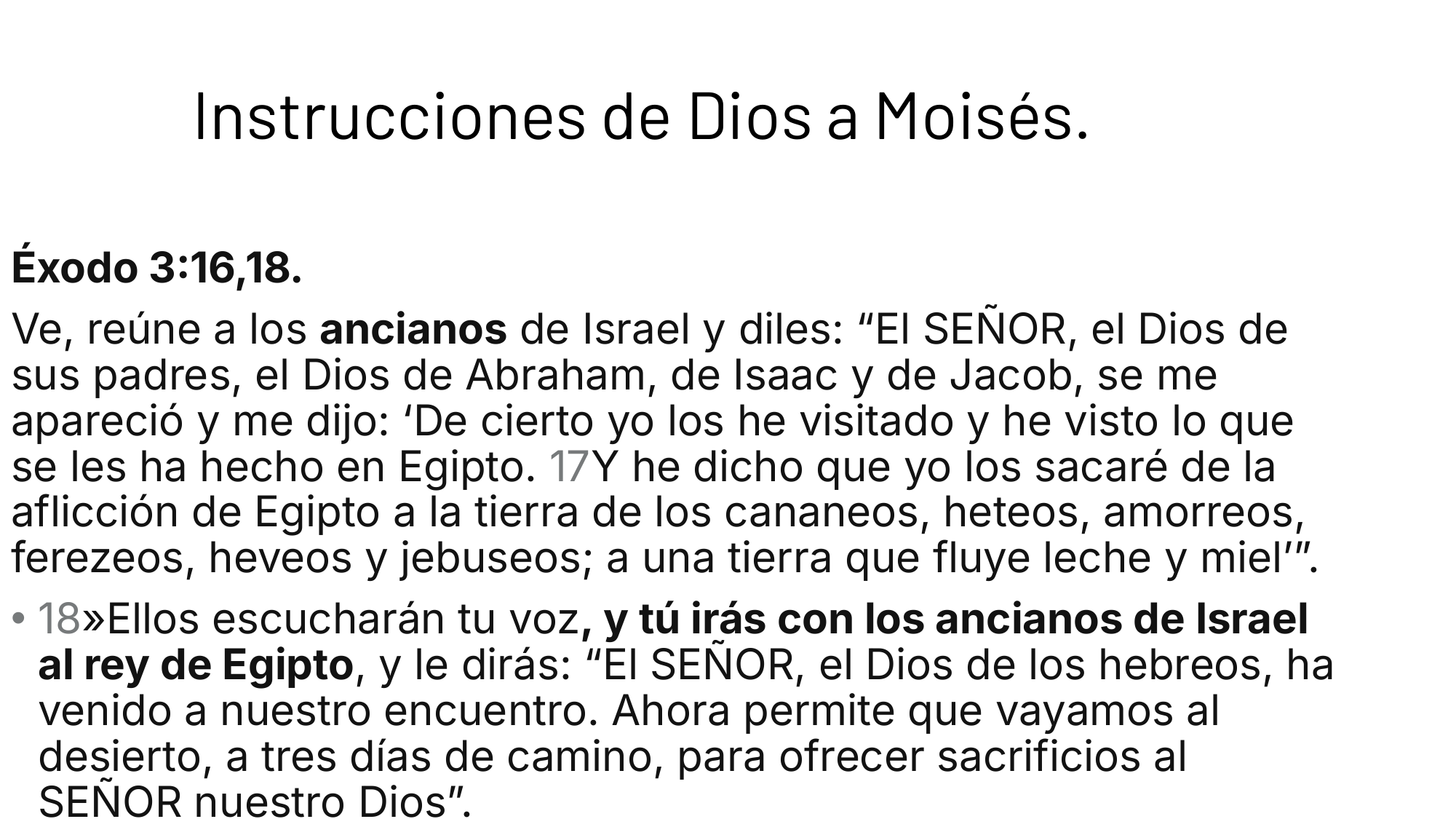

# Instrucciones de Dios a Moisés.
Éxodo 3:16,18.
Ve, reúne a los ancianos de Israel y diles: “El SEÑOR, el Dios de sus padres, el Dios de Abraham, de Isaac y de Jacob, se me apareció y me dijo: ‘De cierto yo los he visitado y he visto lo que se les ha hecho en Egipto. 17Y he dicho que yo los sacaré de la aflicción de Egipto a la tierra de los cananeos, heteos, amorreos, ferezeos, heveos y jebuseos; a una tierra que fluye leche y miel’”.
18»Ellos escucharán tu voz, y tú irás con los ancianos de Israel al rey de Egipto, y le dirás: “El SEÑOR, el Dios de los hebreos, ha venido a nuestro encuentro. Ahora permite que vayamos al desierto, a tres días de camino, para ofrecer sacrificios al SEÑOR nuestro Dios”.